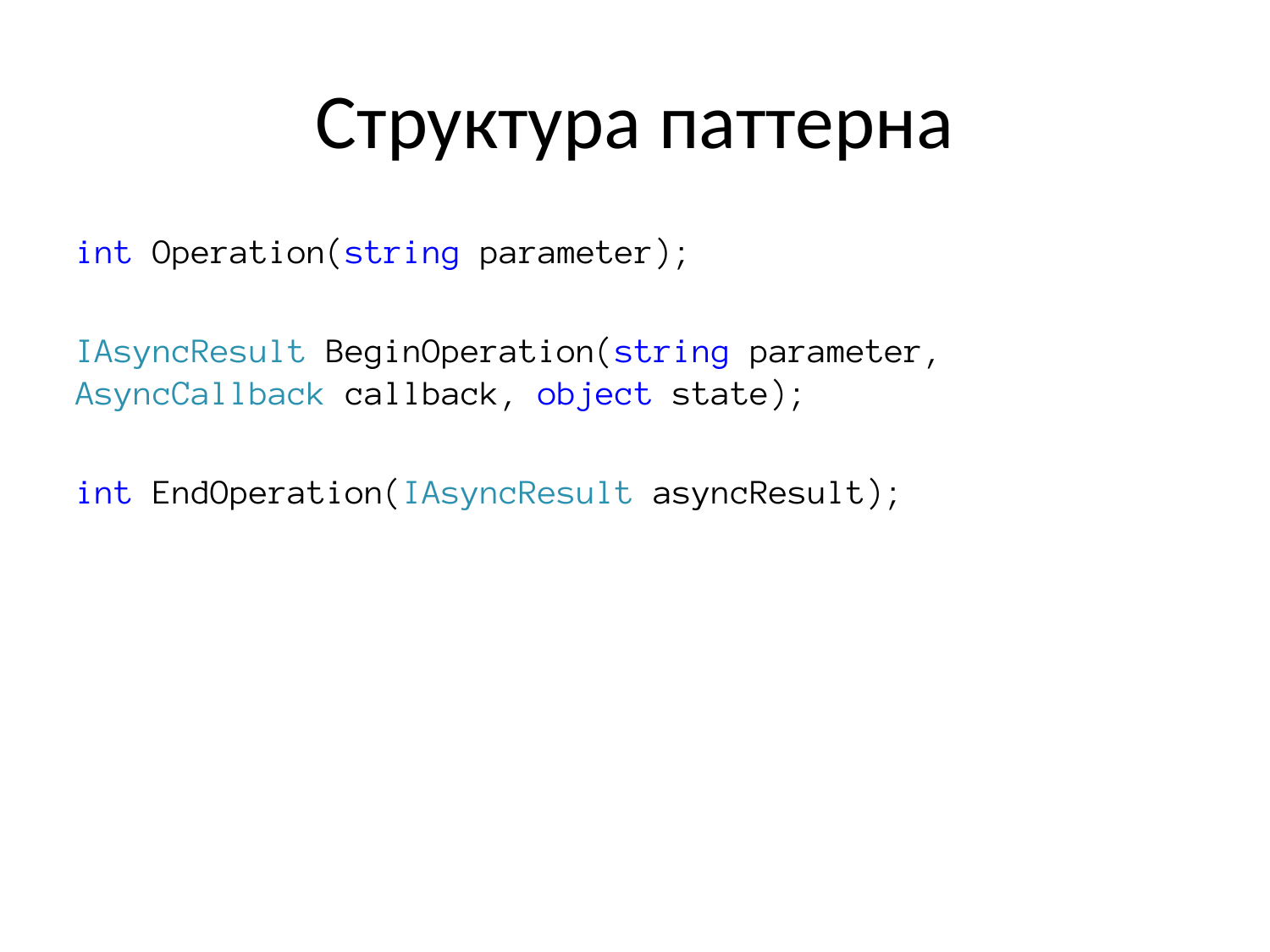

# Структура паттерна
int Operation(string parameter);

IAsyncResult BeginOperation(string parameter, AsyncCallback callback, object state);

int EndOperation(IAsyncResult asyncResult);